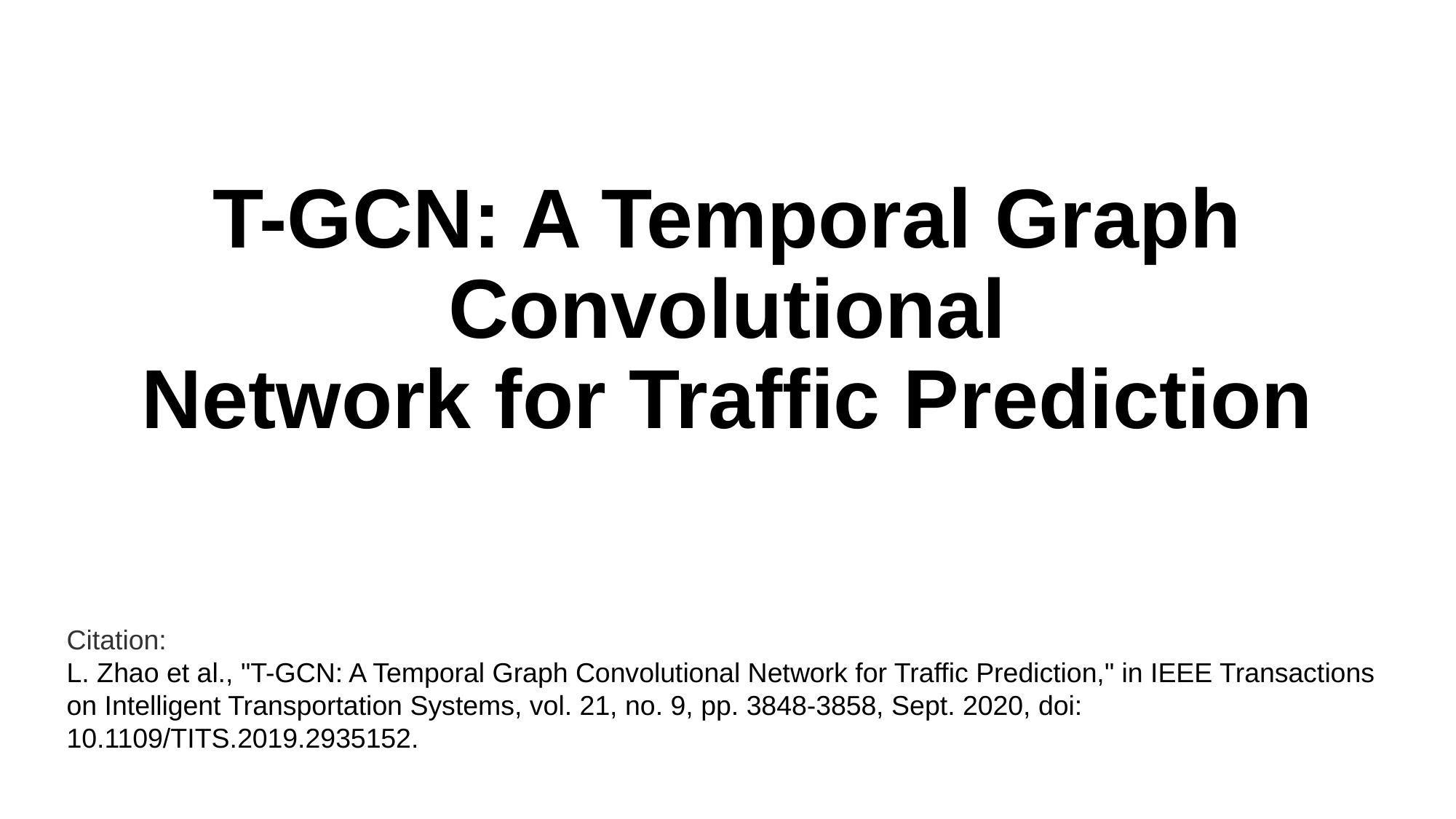

# T-GCN: A Temporal Graph Convolutional Network for Traffic Prediction
Citation:
L. Zhao et al., "T-GCN: A Temporal Graph Convolutional Network for Traffic Prediction," in IEEE Transactions on Intelligent Transportation Systems, vol. 21, no. 9, pp. 3848-3858, Sept. 2020, doi: 10.1109/TITS.2019.2935152.